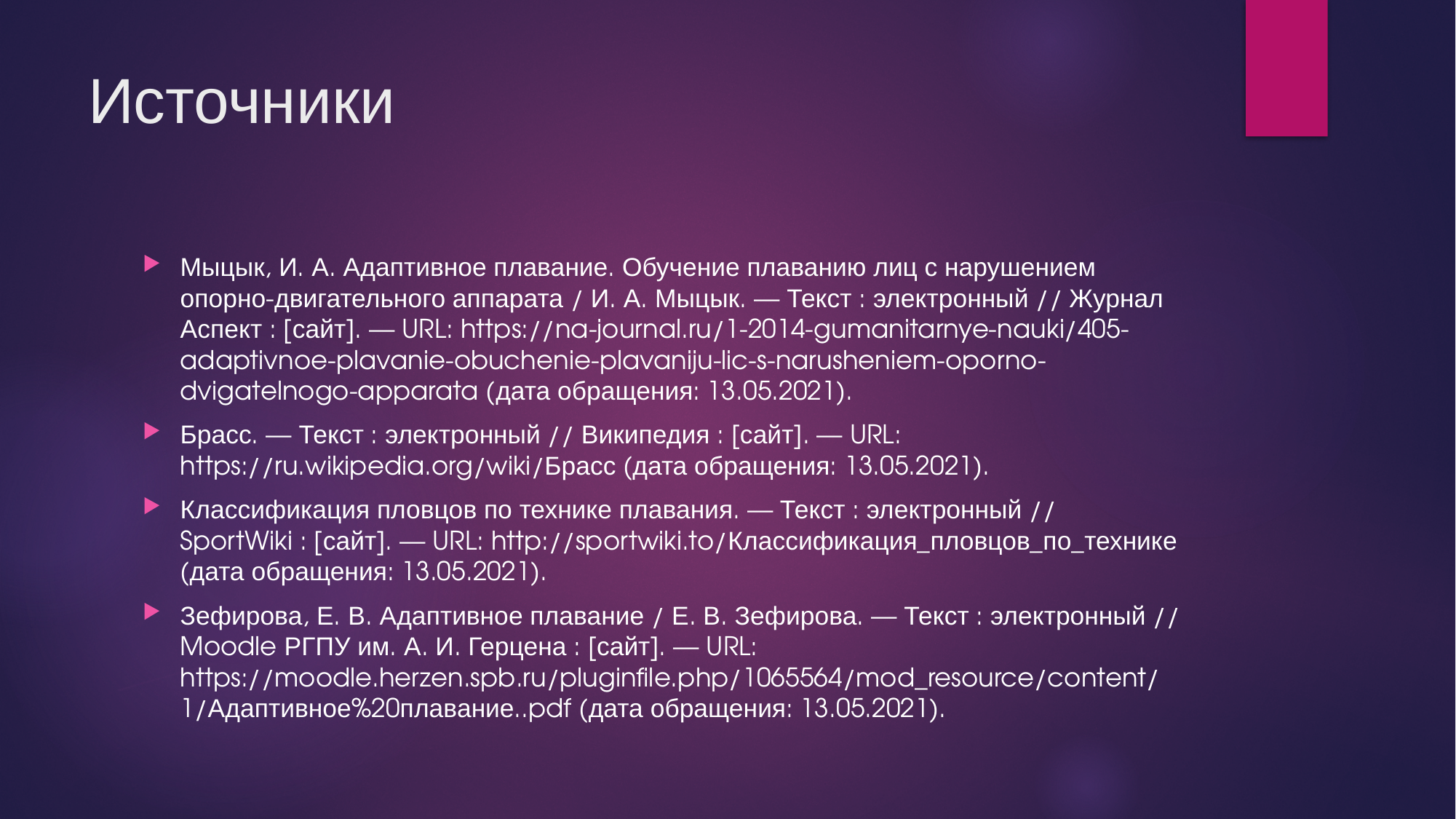

# Источники
Мыцык, И. А. Адаптивное плавание. Обучение плаванию лиц с нарушением опорно-двигательного аппарата / И. А. Мыцык. — Текст : электронный // Журнал Аспект : [сайт]. — URL: https://na-journal.ru/1-2014-gumanitarnye-nauki/405-adaptivnoe-plavanie-obuchenie-plavaniju-lic-s-narusheniem-oporno-dvigatelnogo-apparata (дата обращения: 13.05.2021).
Брасс. — Текст : электронный // Википедия : [сайт]. — URL: https://ru.wikipedia.org/wiki/Брасс (дата обращения: 13.05.2021).
Классификация пловцов по технике плавания. — Текст : электронный // SportWiki : [сайт]. — URL: http://sportwiki.to/Классификация_пловцов_по_технике (дата обращения: 13.05.2021).
Зефирова, Е. В. Адаптивное плавание / Е. В. Зефирова. — Текст : электронный // Moodle РГПУ им. А. И. Герцена : [сайт]. — URL: https://moodle.herzen.spb.ru/pluginfile.php/1065564/mod_resource/content/1/Адаптивное%20плавание..pdf (дата обращения: 13.05.2021).